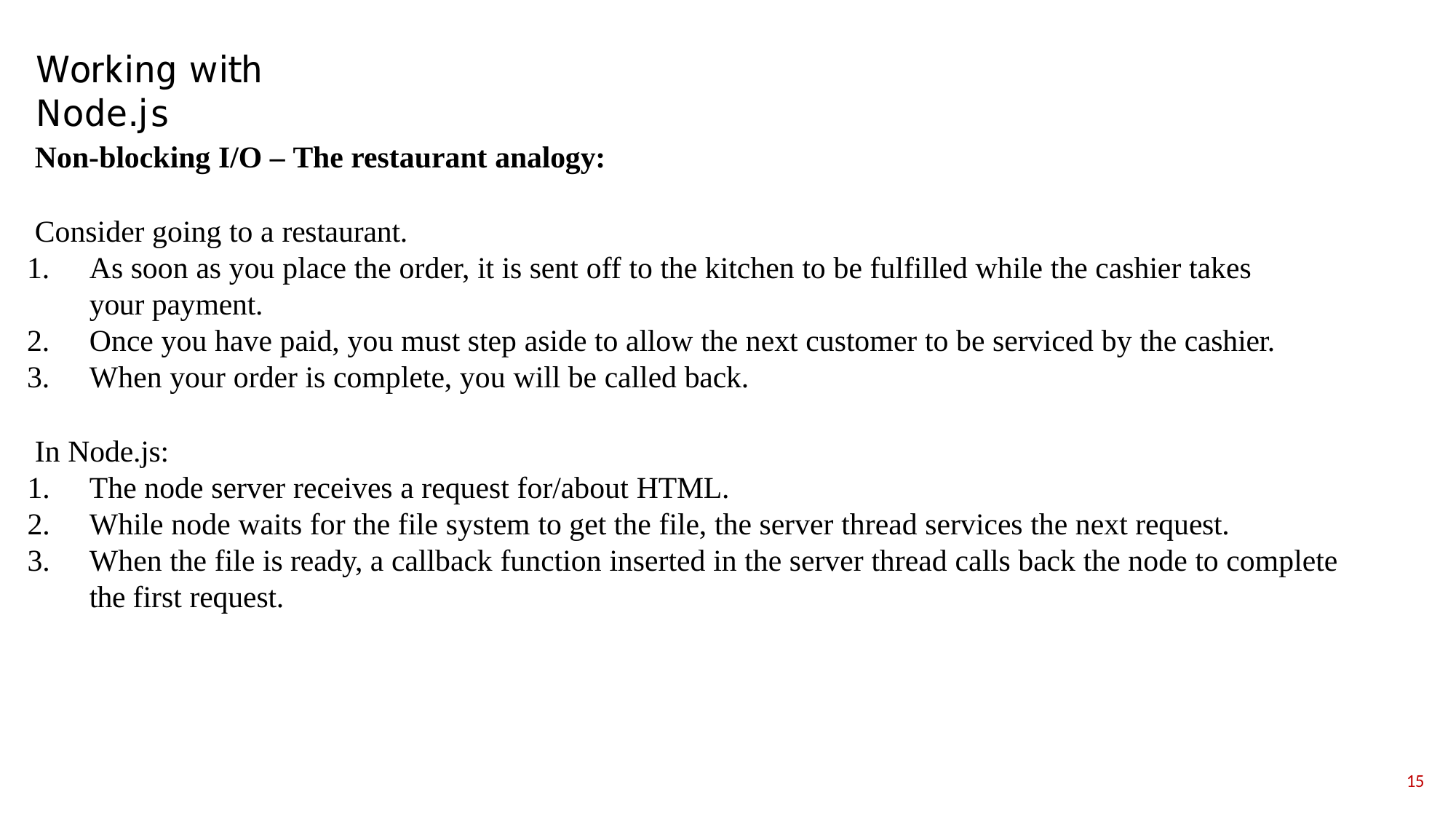

# Working with Node.js
Non-blocking I/O – The restaurant analogy:

Consider going to a restaurant.
As soon as you place the order, it is sent off to the kitchen to be fulfilled while the cashier takes your payment.
Once you have paid, you must step aside to allow the next customer to be serviced by the cashier.
When your order is complete, you will be called back.

In Node.js:
The node server receives a request for/about HTML.
While node waits for the file system to get the file, the server thread services the next request.
When the file is ready, a callback function inserted in the server thread calls back the node to complete the first request.
15